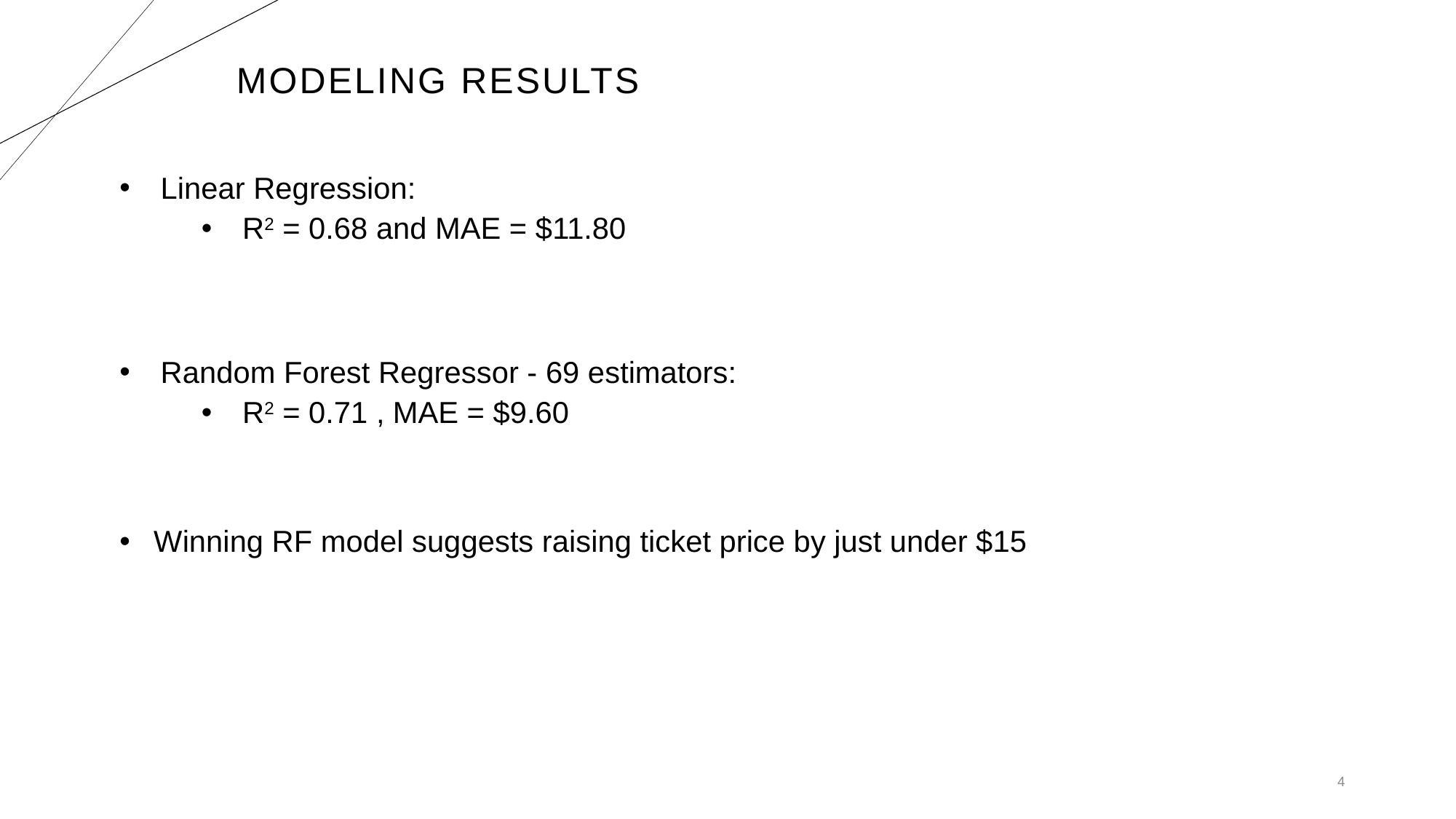

# Modeling Results
Linear Regression:
R2 = 0.68 and MAE = $11.80

Random Forest Regressor - 69 estimators:
R2 = 0.71 , MAE = $9.60

Winning RF model suggests raising ticket price by just under $15

4